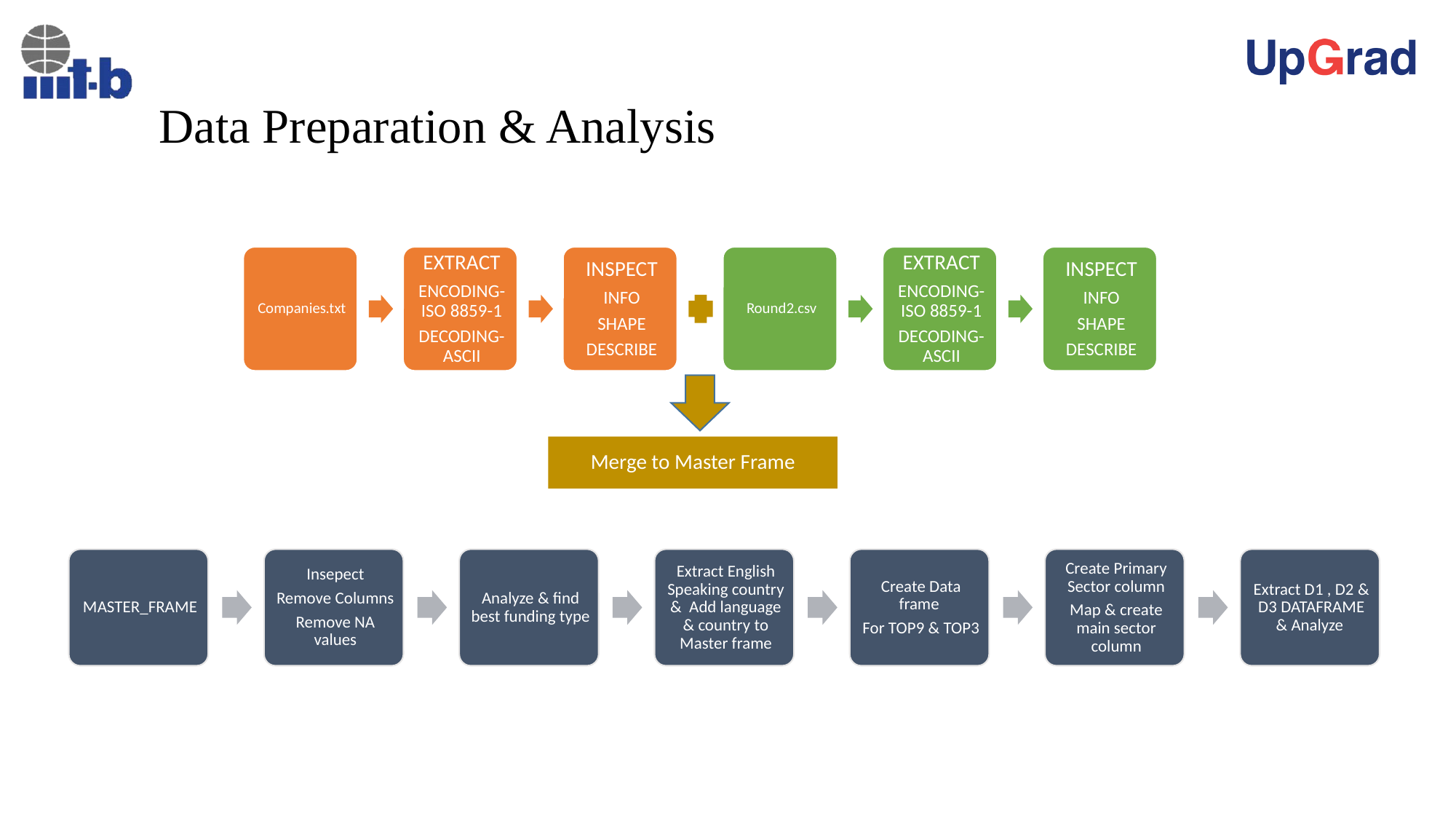

# Data Preparation & Analysis

Companies.txt

EXTRACT
ENCODING-ISO 8859-1
DECODING- ASCII

INSPECT
INFO
SHAPE
DESCRIBE

Round2.csv

EXTRACT
ENCODING-ISO 8859-1
DECODING- ASCII

INSPECT
INFO
SHAPE
DESCRIBE
MASTER_FRAME

Insepect
Remove Columns
Remove NA values

Analyze & find best funding type

Extract English Speaking country &  Add language & country to Master frame

Create Data frame
For TOP9 & TOP3

Create Primary Sector column
Map & create main sector column

Extract D1 , D2 & D3 DATAFRAME & Analyze

Merge to Master Frame